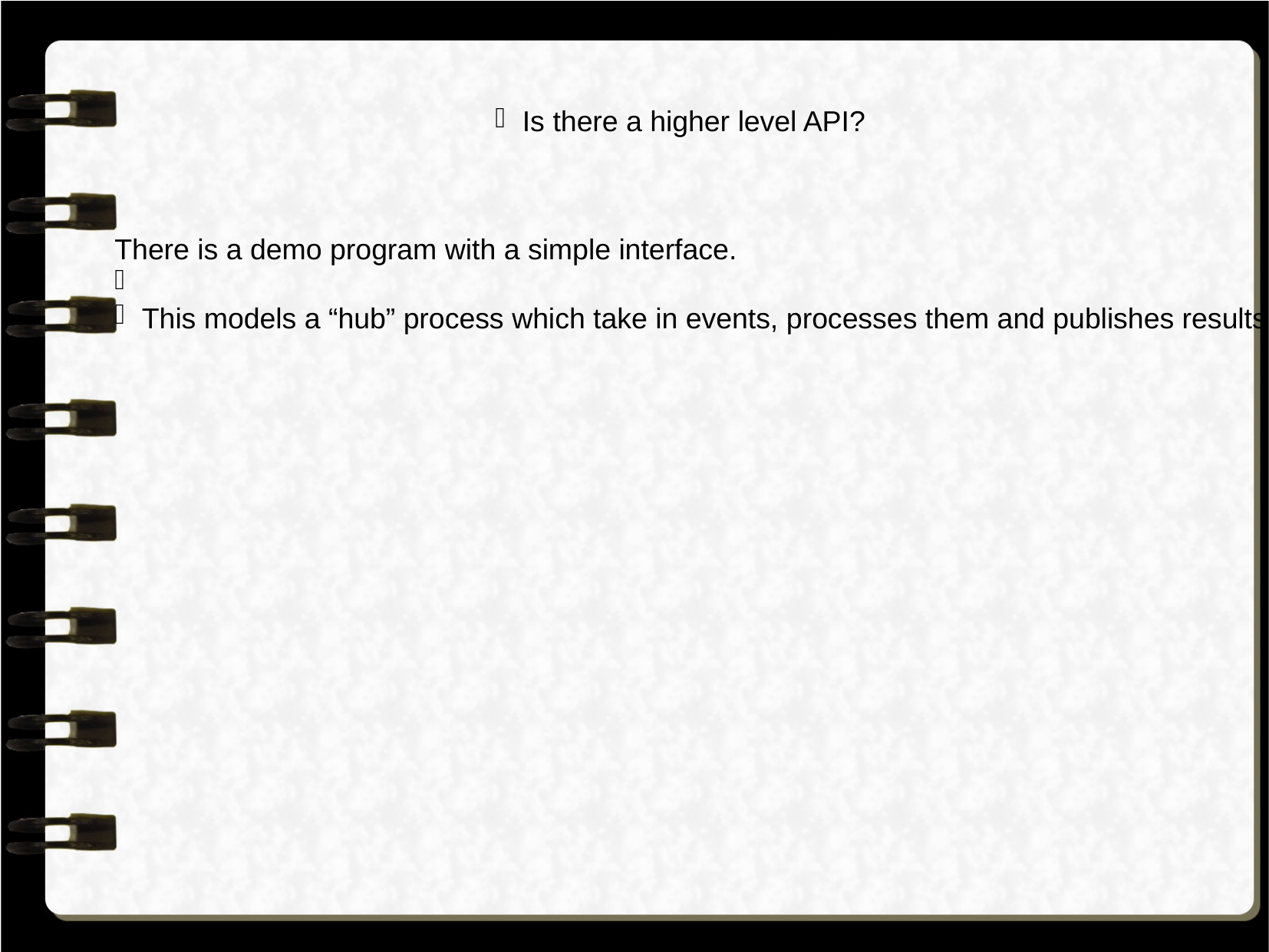

Is there a higher level API?
There is a demo program with a simple interface.

This models a “hub” process which take in events, processes them and publishes results.